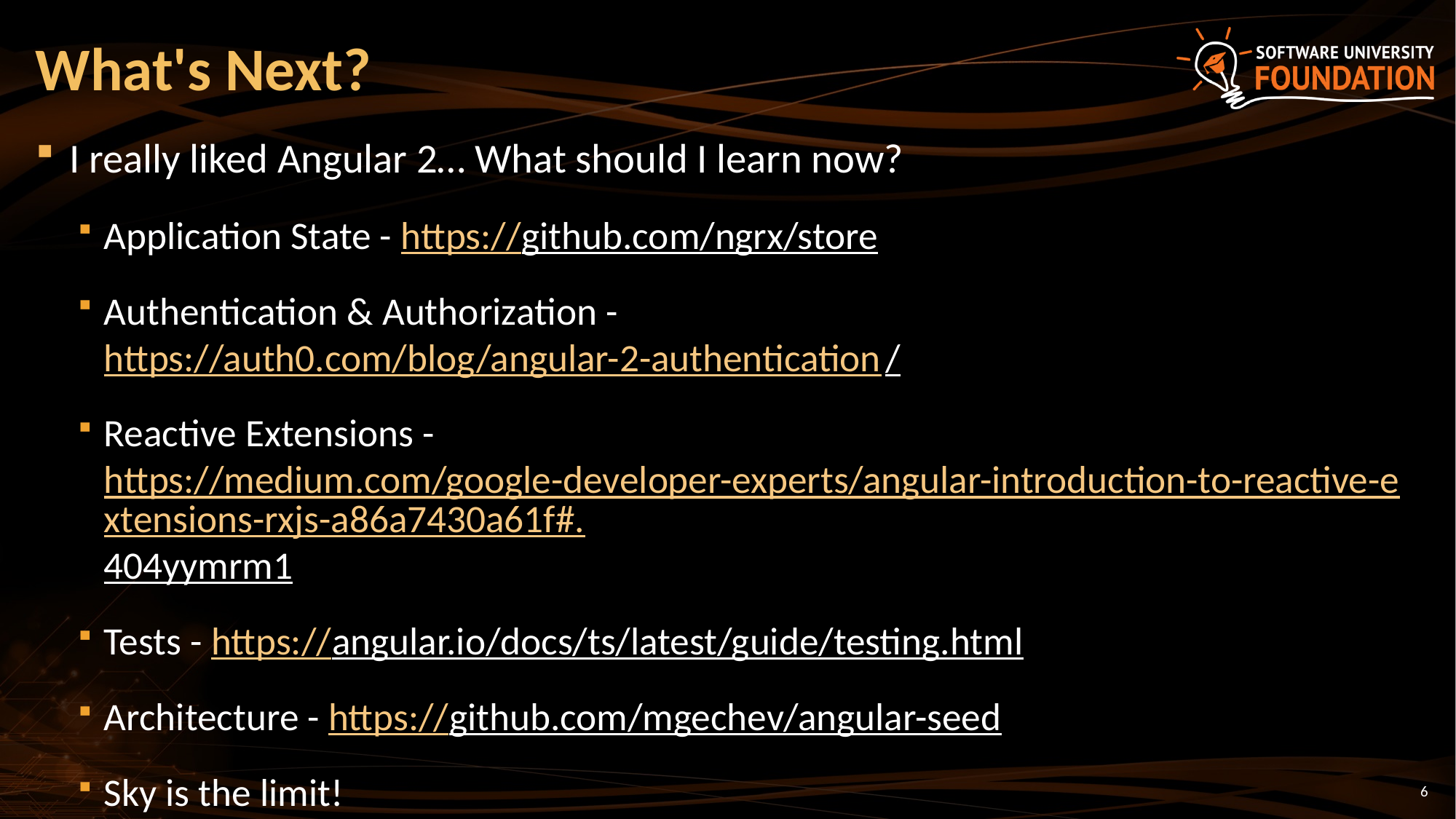

# What's Next?
I really liked Angular 2… What should I learn now?
Application State - https://github.com/ngrx/store
Authentication & Authorization - https://auth0.com/blog/angular-2-authentication/
Reactive Extensions - https://medium.com/google-developer-experts/angular-introduction-to-reactive-extensions-rxjs-a86a7430a61f#.404yymrm1
Tests - https://angular.io/docs/ts/latest/guide/testing.html
Architecture - https://github.com/mgechev/angular-seed
Sky is the limit!

6